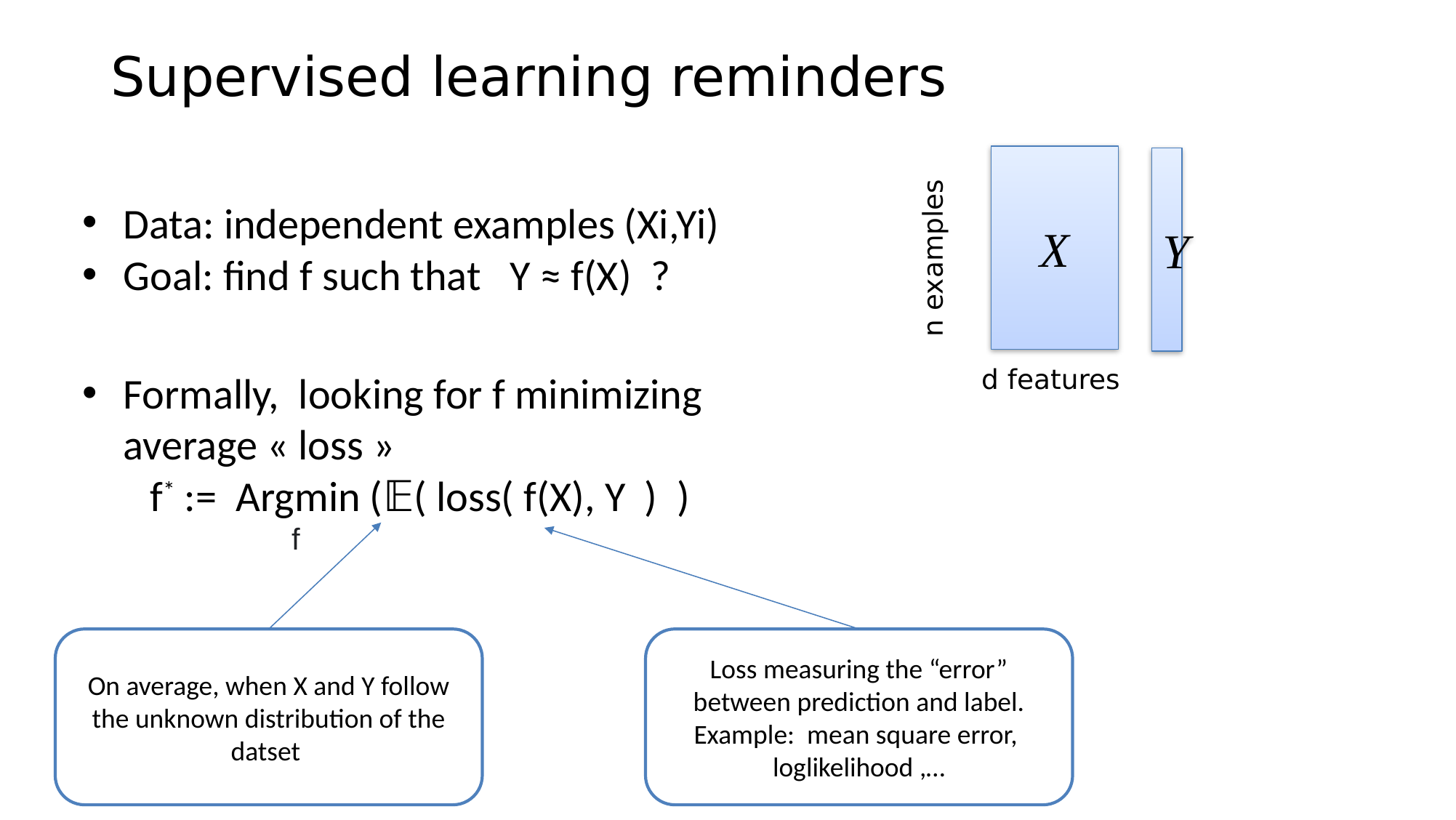

Supervised learning reminders
X
Y
Data: independent examples (Xi,Yi)
Goal: find f such that   Y ≈ f(X)  ?
n examples

d features

Formally,  looking for f minimizing average « loss »
       f* :=  Argmin (𝔼( loss( f(X), Y  )  )
f
On average, when X and Y follow the unknown distribution of the datset
Loss measuring the “error” between prediction and label.
Example:  mean square error,  loglikelihood ,…